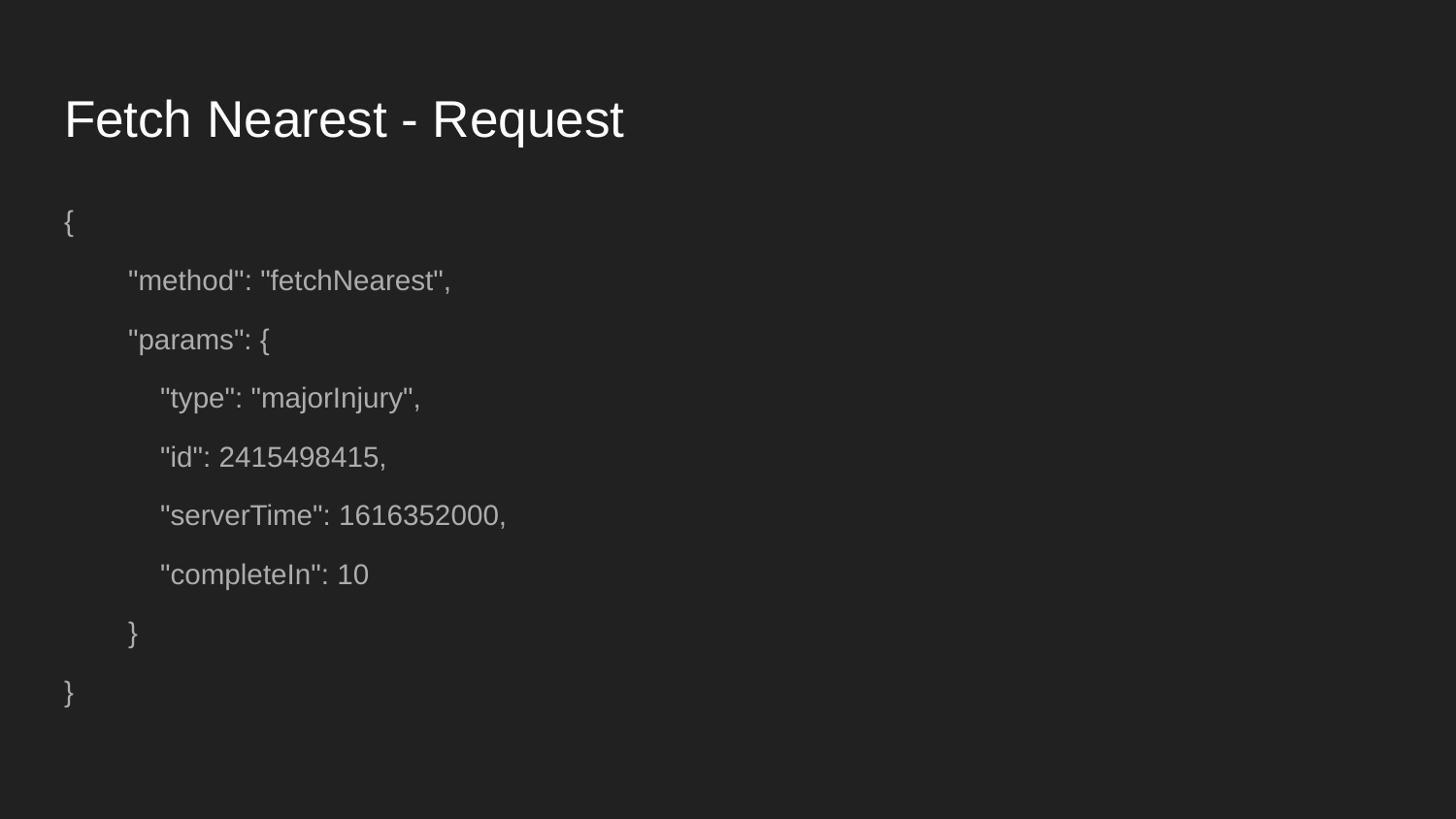

# Fetch Nearest - Request
{
        "method": "fetchNearest",
        "params": {
            "type": "majorInjury",
            "id": 2415498415,
            "serverTime": 1616352000,
            "completeIn": 10
        }
}